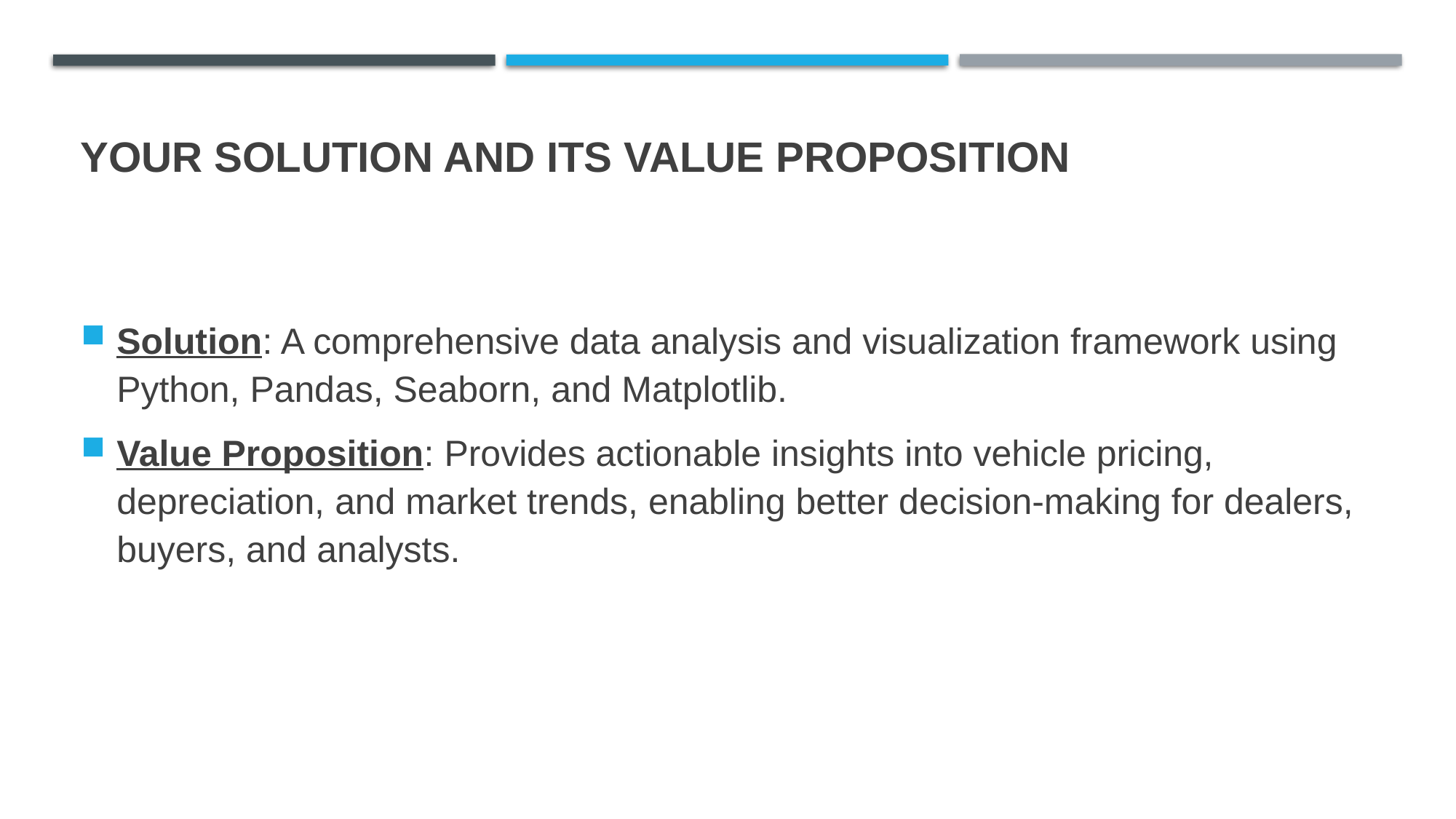

# YOUR SOLUTION AND ITS VALUE PROPOSITION
Solution: A comprehensive data analysis and visualization framework using Python, Pandas, Seaborn, and Matplotlib.
Value Proposition: Provides actionable insights into vehicle pricing, depreciation, and market trends, enabling better decision-making for dealers, buyers, and analysts.